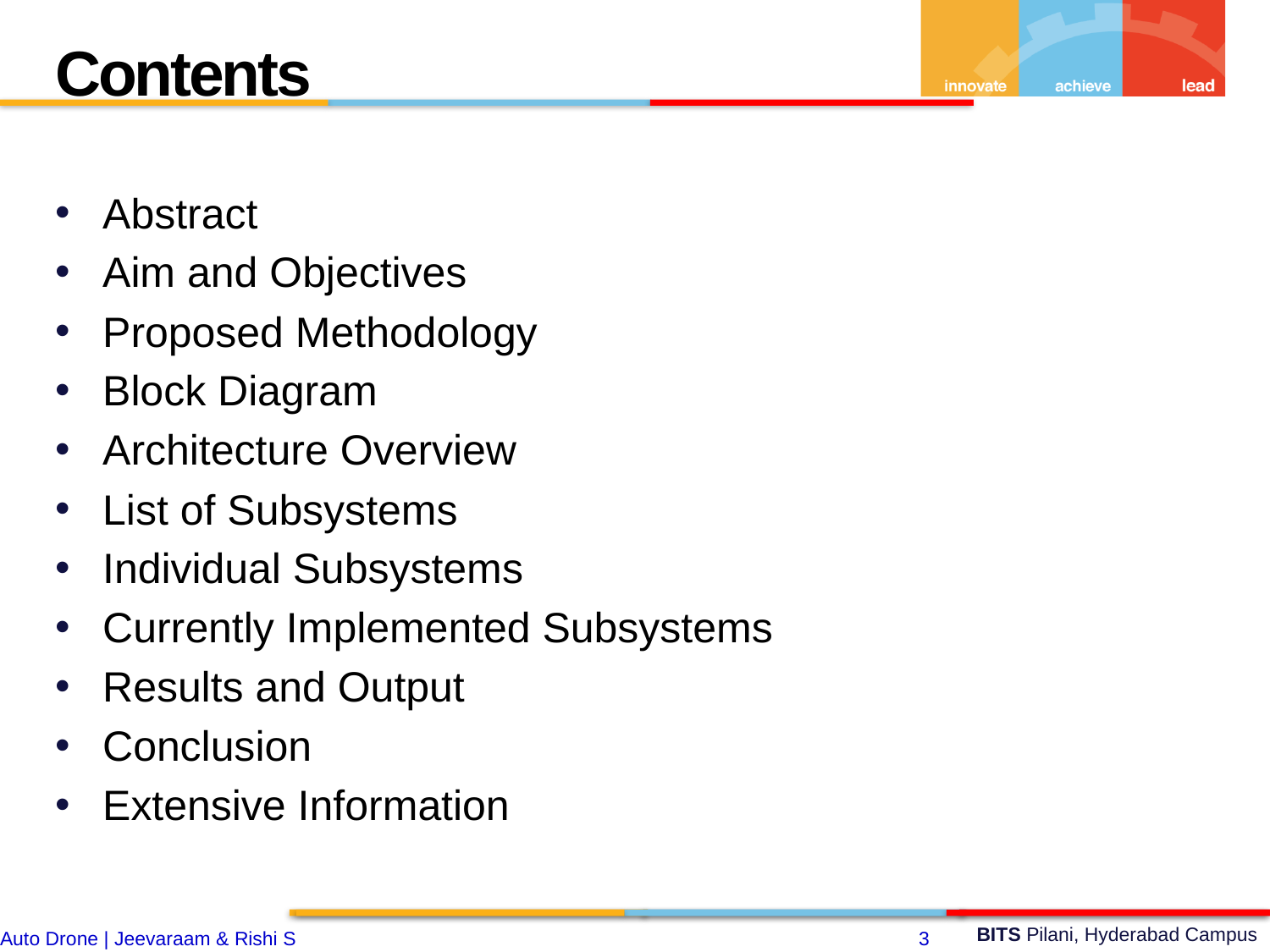

Contents
Abstract
Aim and Objectives
Proposed Methodology
Block Diagram
Architecture Overview
List of Subsystems
Individual Subsystems
Currently Implemented Subsystems
Results and Output
Conclusion
Extensive Information